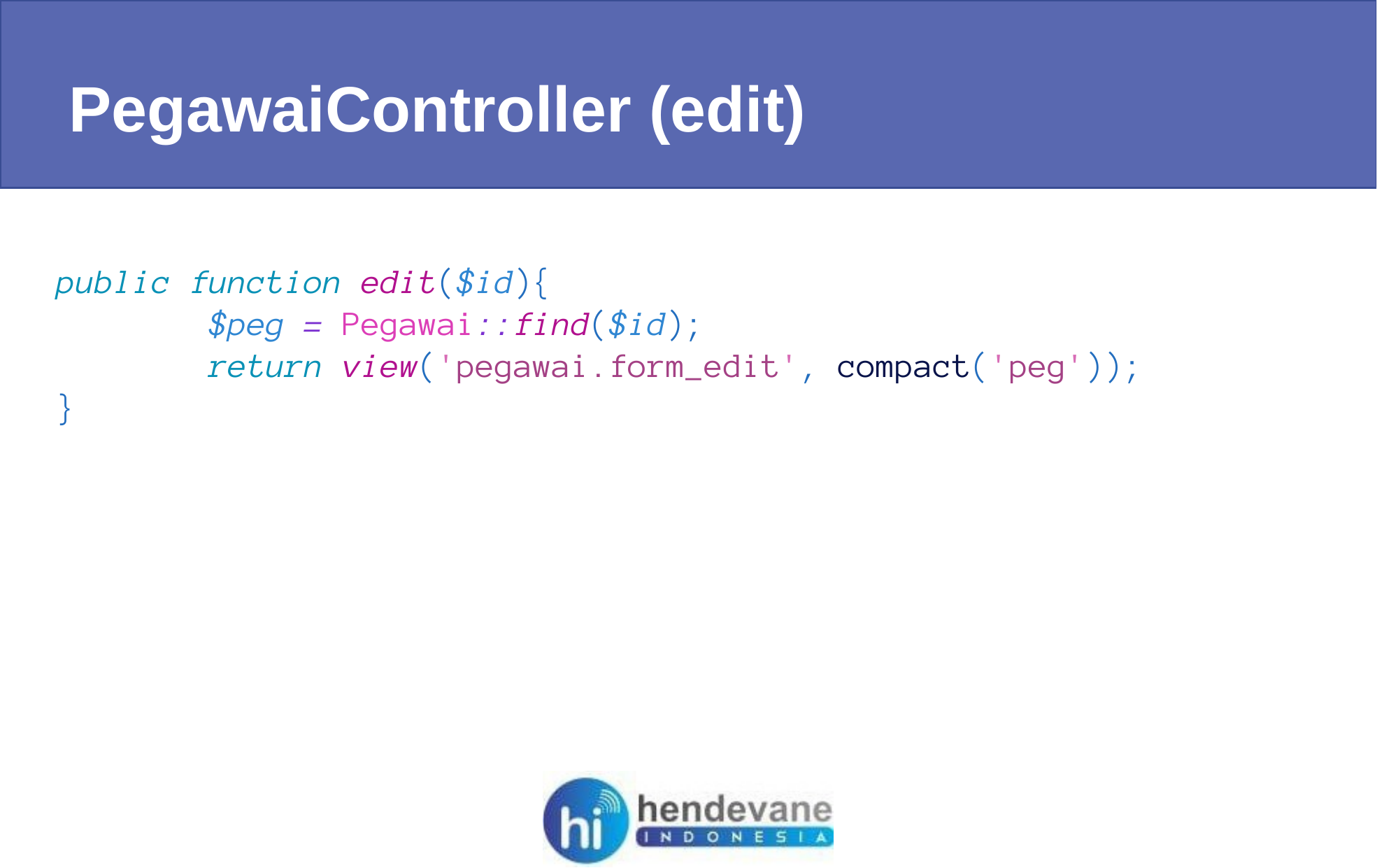

PegawaiController (edit)
public function edit($id){
        $peg = Pegawai::find($id);
        return view('pegawai.form_edit', compact('peg'));
}